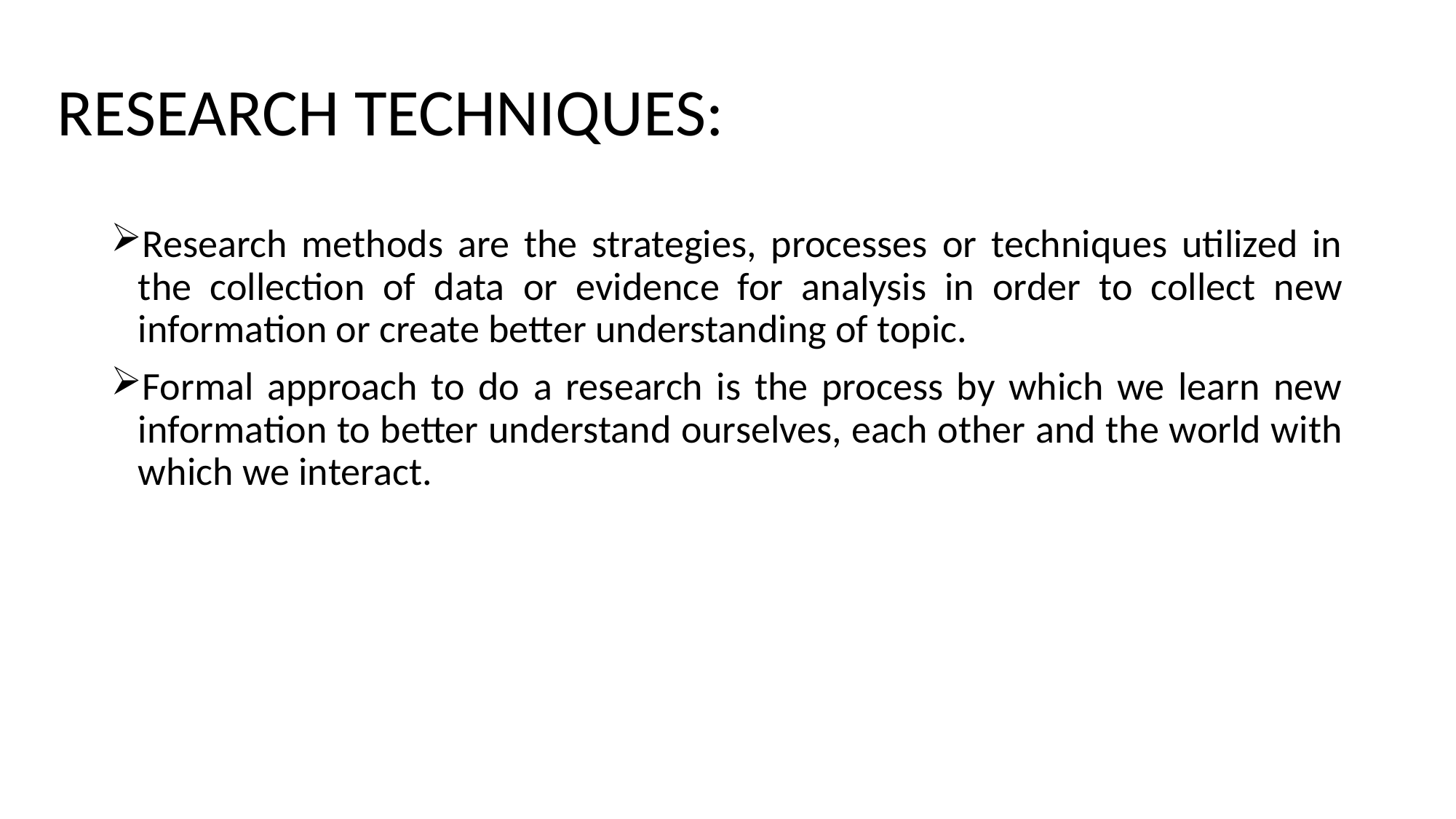

# RESEARCH TECHNIQUES:
Research methods are the strategies, processes or techniques utilized in the collection of data or evidence for analysis in order to collect new information or create better understanding of topic.
Formal approach to do a research is the process by which we learn new information to better understand ourselves, each other and the world with which we interact.